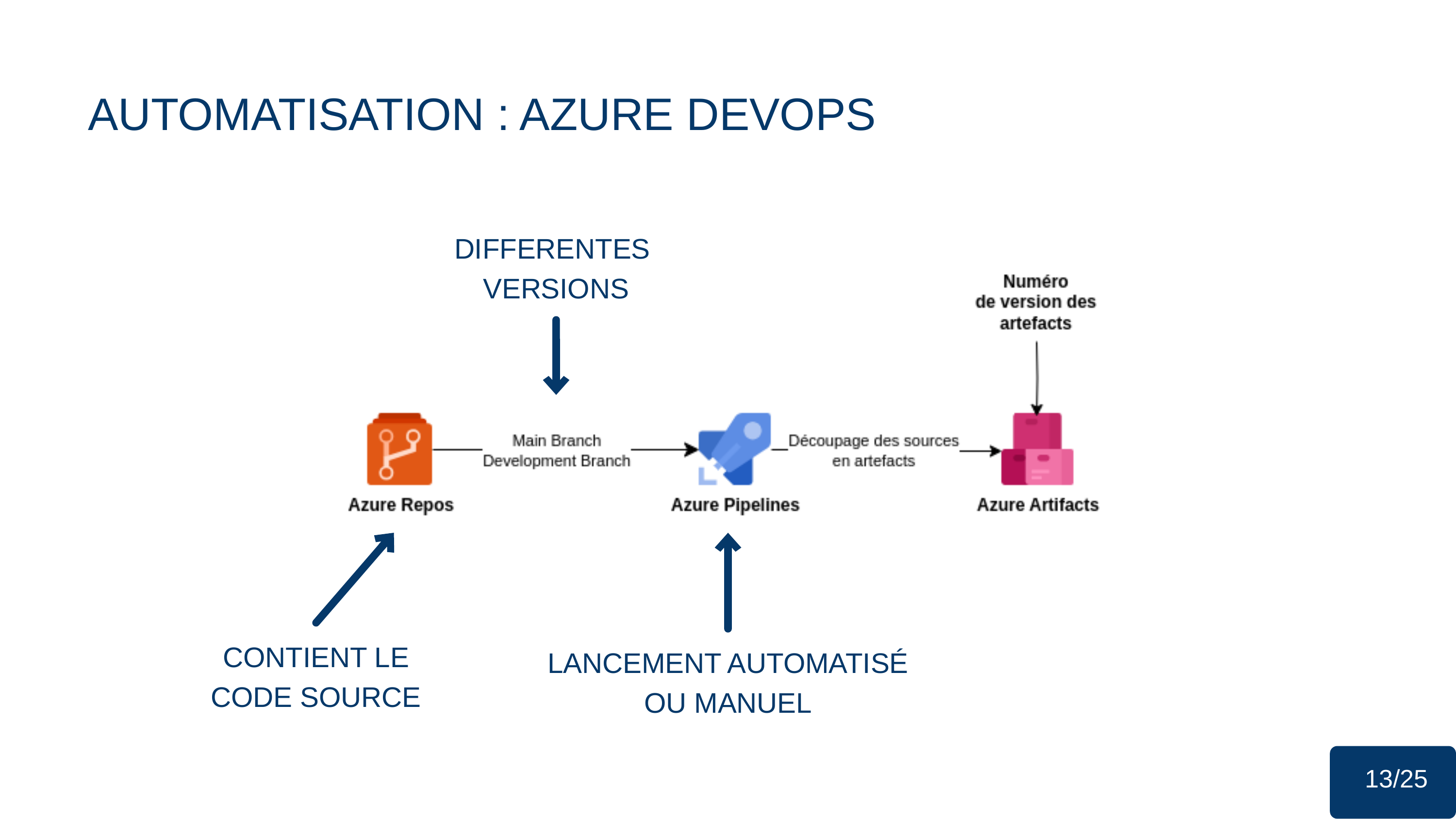

AUTOMATISATION : AZURE DEVOPS
DIFFERENTES
VERSIONS

CONTIENT LE CODE SOURCE
LANCEMENT AUTOMATISÉ OU MANUEL

 13/25